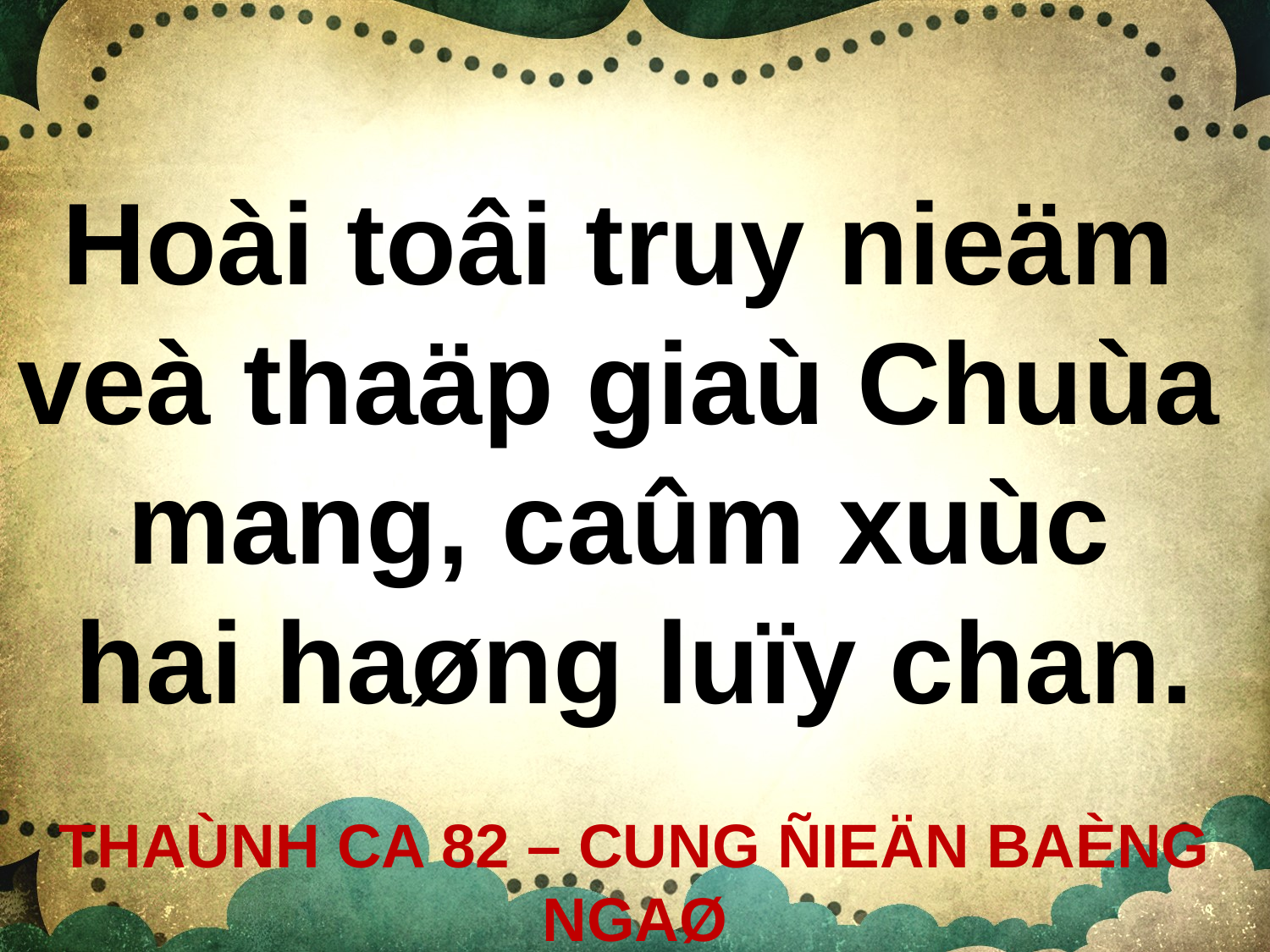

Hoài toâi truy nieäm
veà thaäp giaù Chuùa
mang, caûm xuùc
hai haøng luïy chan.
THAÙNH CA 82 – CUNG ÑIEÄN BAÈNG NGAØ